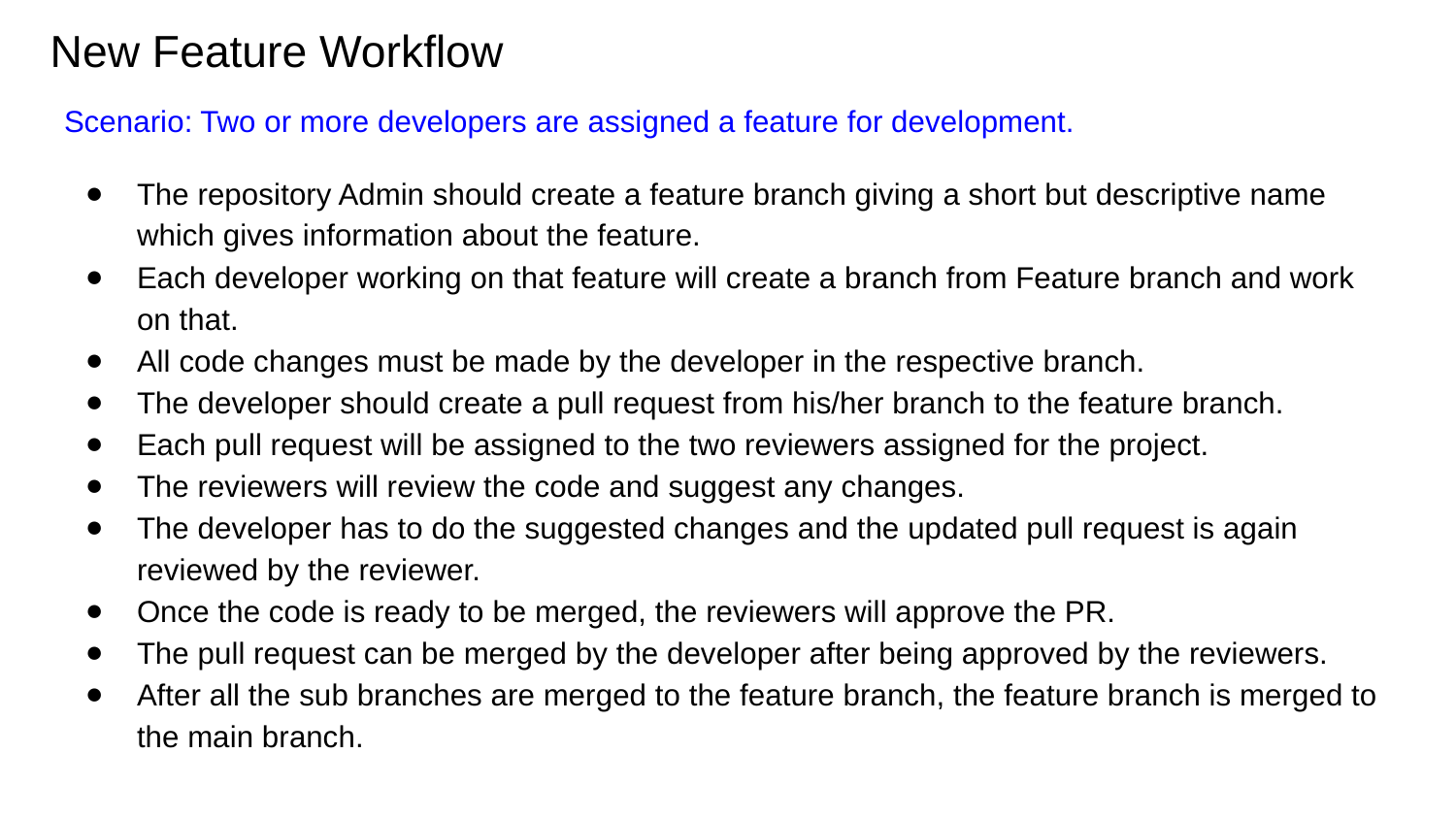

# New Feature Workflow
Scenario: Two or more developers are assigned a feature for development.
The repository Admin should create a feature branch giving a short but descriptive name which gives information about the feature.
Each developer working on that feature will create a branch from Feature branch and work on that.
All code changes must be made by the developer in the respective branch.
The developer should create a pull request from his/her branch to the feature branch.
Each pull request will be assigned to the two reviewers assigned for the project.
The reviewers will review the code and suggest any changes.
The developer has to do the suggested changes and the updated pull request is again reviewed by the reviewer.
Once the code is ready to be merged, the reviewers will approve the PR.
The pull request can be merged by the developer after being approved by the reviewers.
After all the sub branches are merged to the feature branch, the feature branch is merged to the main branch.